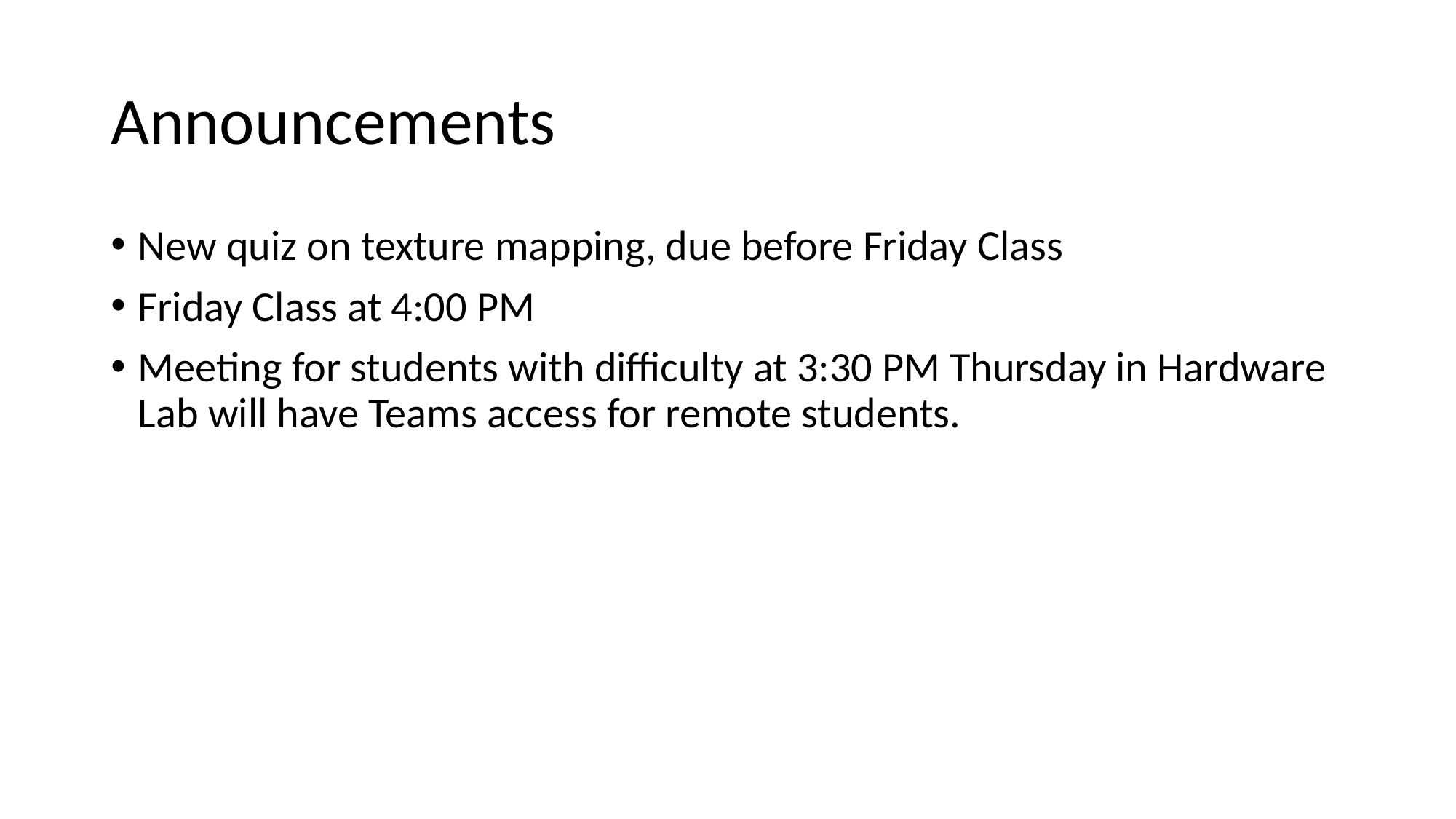

# Announcements
New quiz on texture mapping, due before Friday Class
Friday Class at 4:00 PM
Meeting for students with difficulty at 3:30 PM Thursday in Hardware Lab will have Teams access for remote students.